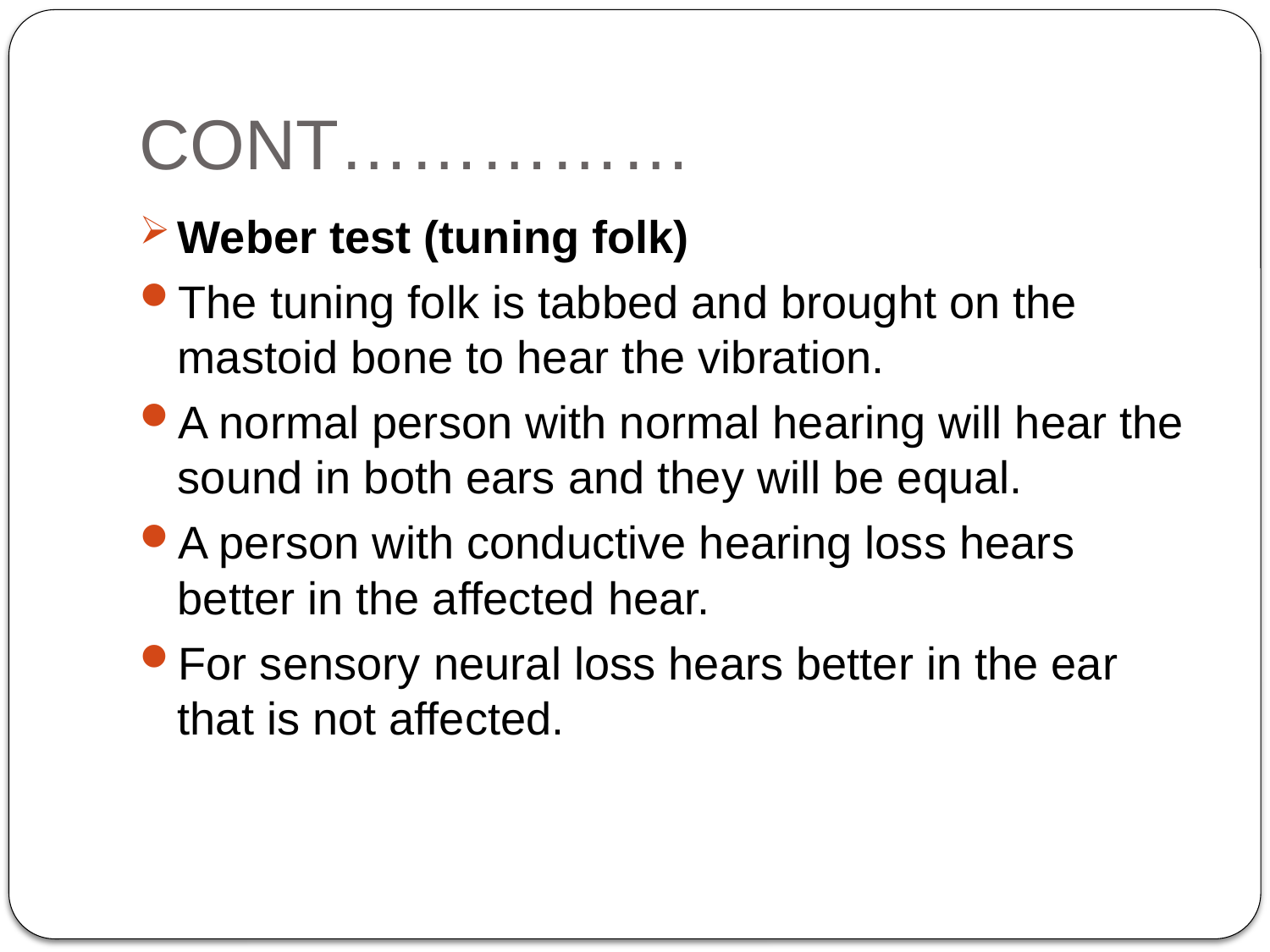

# CONT……………
Weber test (tuning folk)
The tuning folk is tabbed and brought on the mastoid bone to hear the vibration.
A normal person with normal hearing will hear the sound in both ears and they will be equal.
A person with conductive hearing loss hears better in the affected hear.
For sensory neural loss hears better in the ear that is not affected.